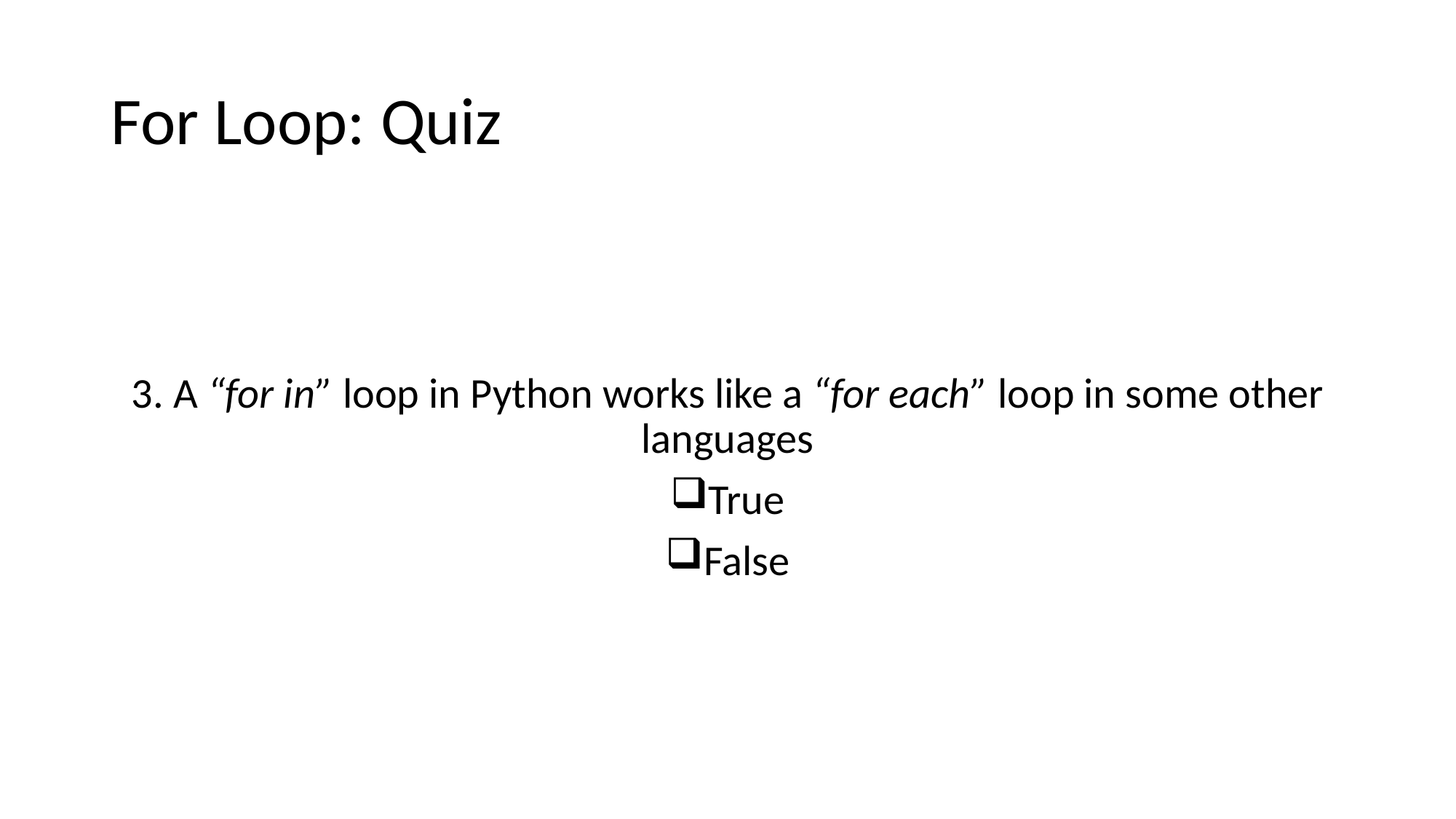

# For Loop: Quiz
3. A “for in” loop in Python works like a “for each” loop in some other languages
True
False